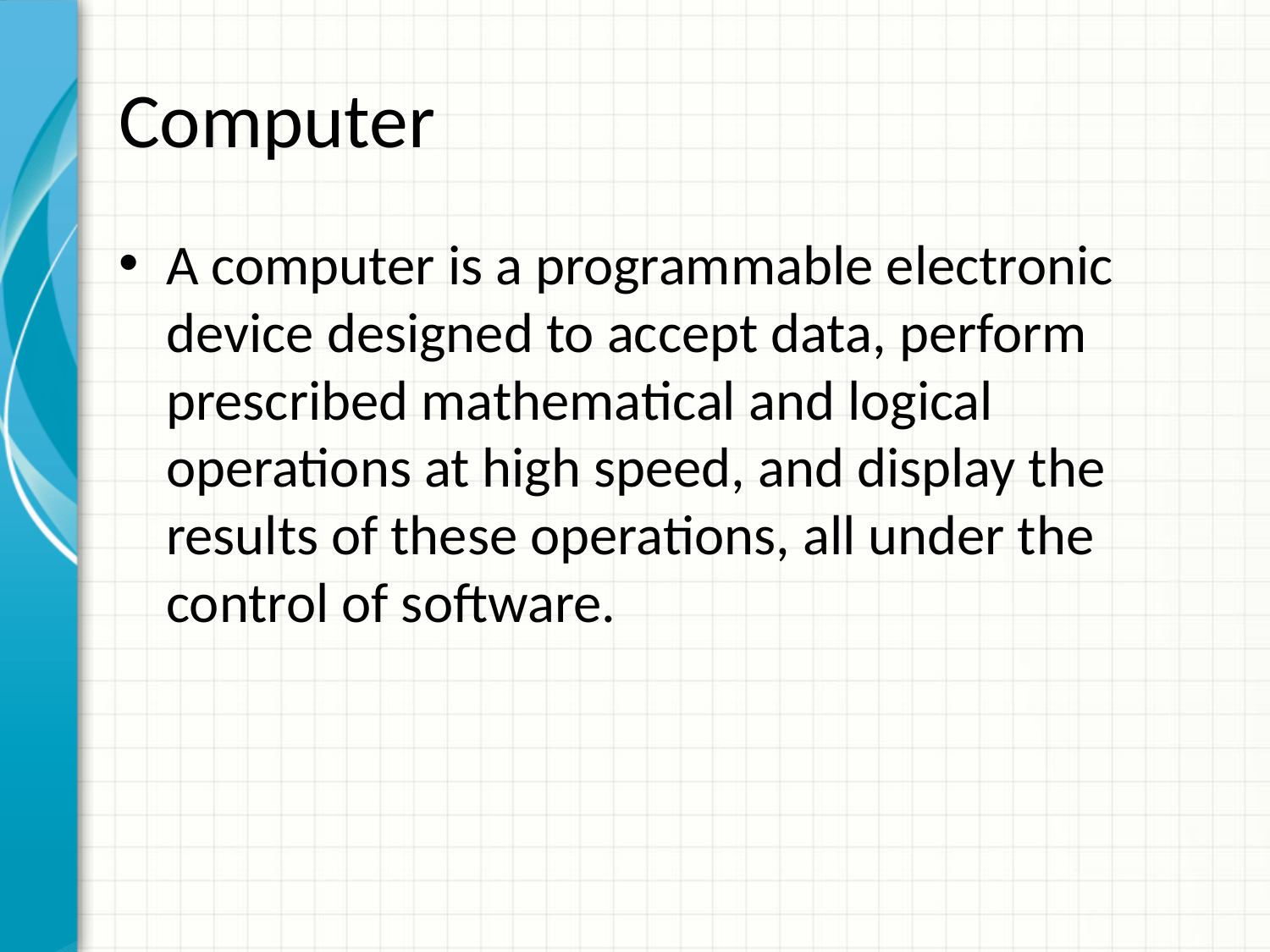

# Computer
A computer is a programmable electronic device designed to accept data, perform prescribed mathematical and logical operations at high speed, and display the results of these operations, all under the control of software.